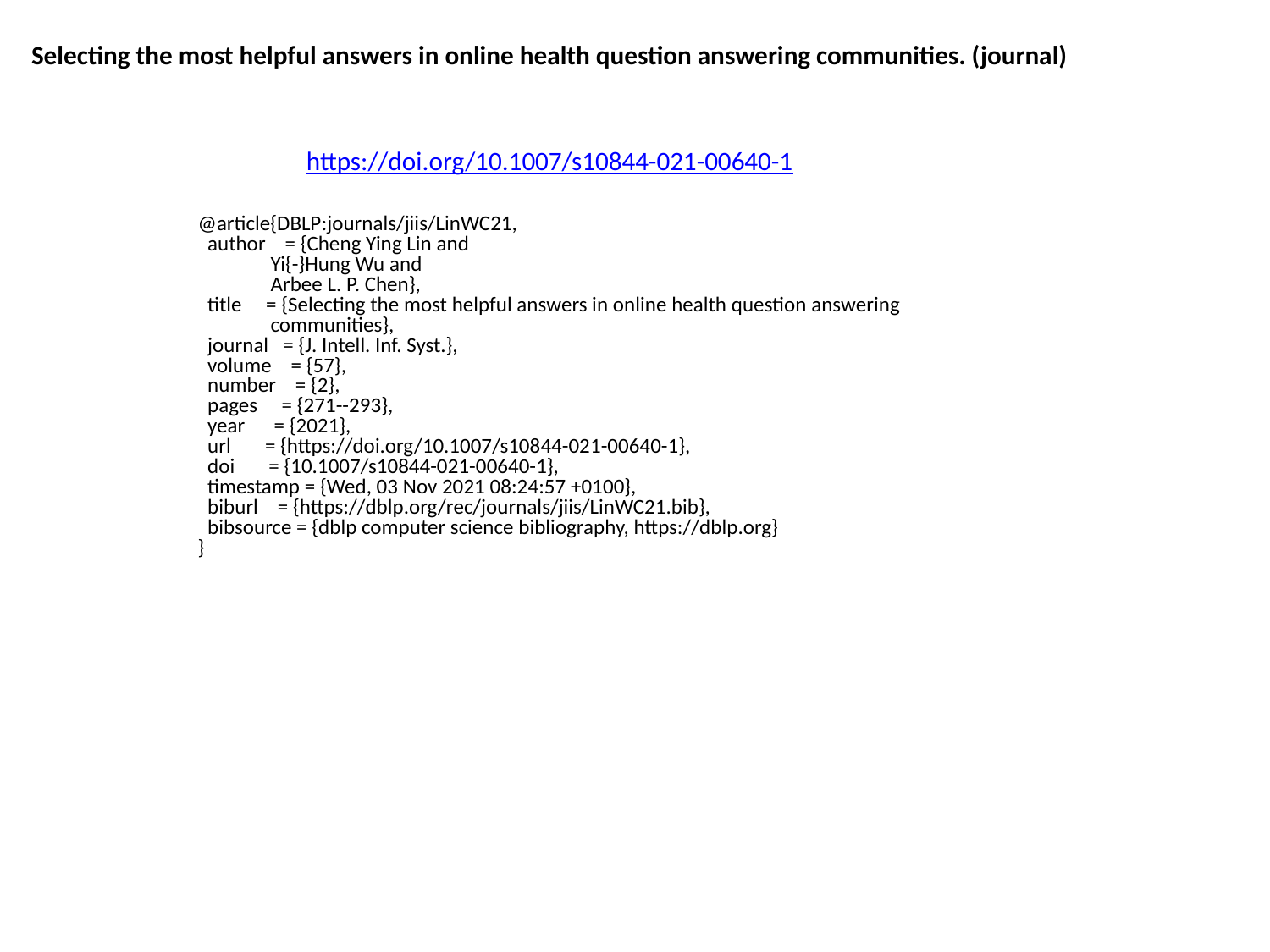

Selecting the most helpful answers in online health question answering communities. (journal)

https://doi.org/10.1007/s10844-021-00640-1

@article{DBLP:journals/jiis/LinWC21,
  author    = {Cheng Ying Lin and
               Yi{-}Hung Wu and
               Arbee L. P. Chen},
  title     = {Selecting the most helpful answers in online health question answering
               communities},
  journal   = {J. Intell. Inf. Syst.},
  volume    = {57},
  number    = {2},
  pages     = {271--293},
  year      = {2021},
  url       = {https://doi.org/10.1007/s10844-021-00640-1},
  doi       = {10.1007/s10844-021-00640-1},
  timestamp = {Wed, 03 Nov 2021 08:24:57 +0100},
  biburl    = {https://dblp.org/rec/journals/jiis/LinWC21.bib},
  bibsource = {dblp computer science bibliography, https://dblp.org}
}